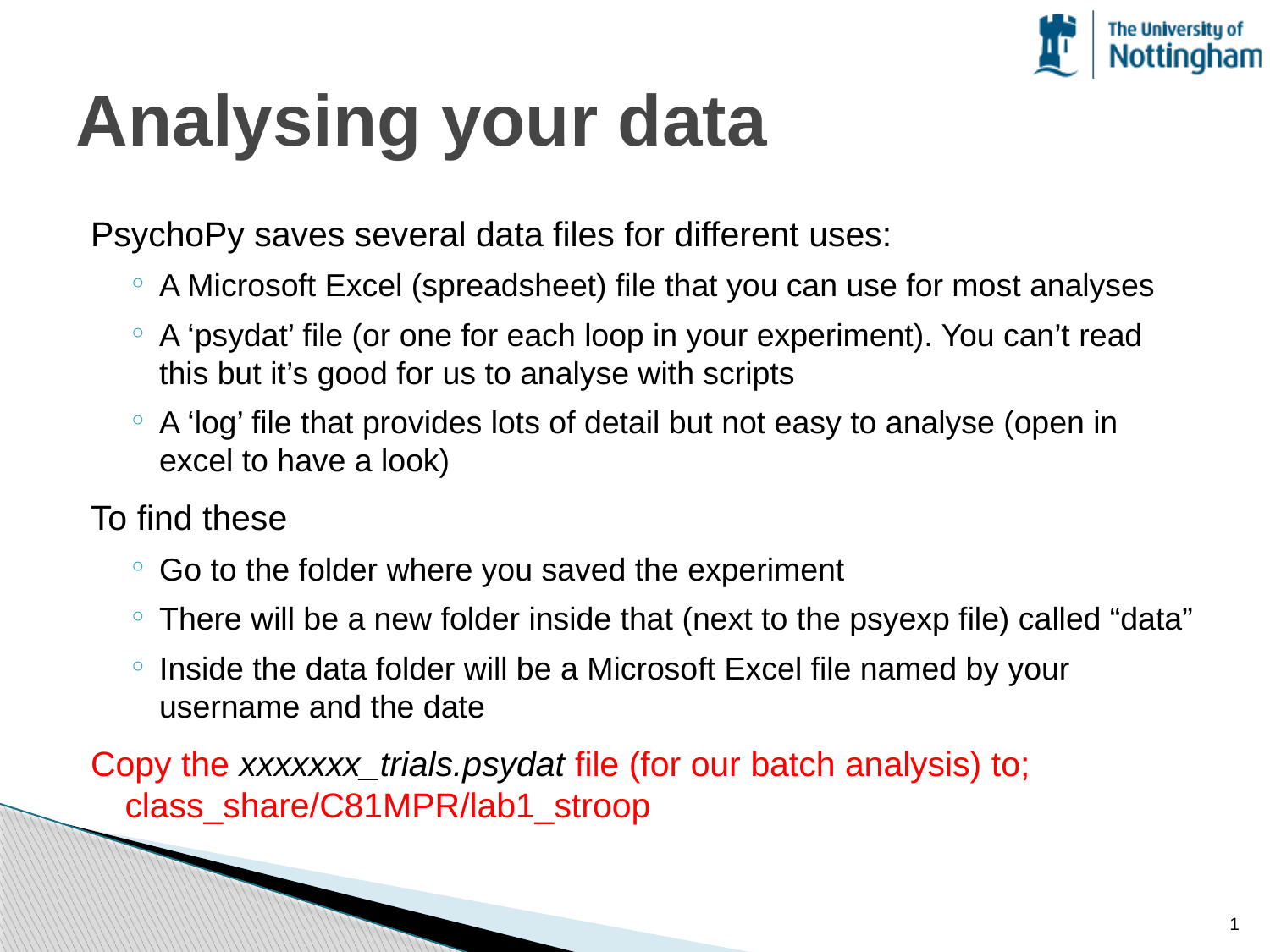

# Analysing your data
PsychoPy saves several data files for different uses:
A Microsoft Excel (spreadsheet) file that you can use for most analyses
A ‘psydat’ file (or one for each loop in your experiment). You can’t read this but it’s good for us to analyse with scripts
A ‘log’ file that provides lots of detail but not easy to analyse (open in excel to have a look)
To find these
Go to the folder where you saved the experiment
There will be a new folder inside that (next to the psyexp file) called “data”
Inside the data folder will be a Microsoft Excel file named by your username and the date
Copy the xxxxxxx_trials.psydat file (for our batch analysis) to;
class_share/C81MPR/lab1_stroop
1